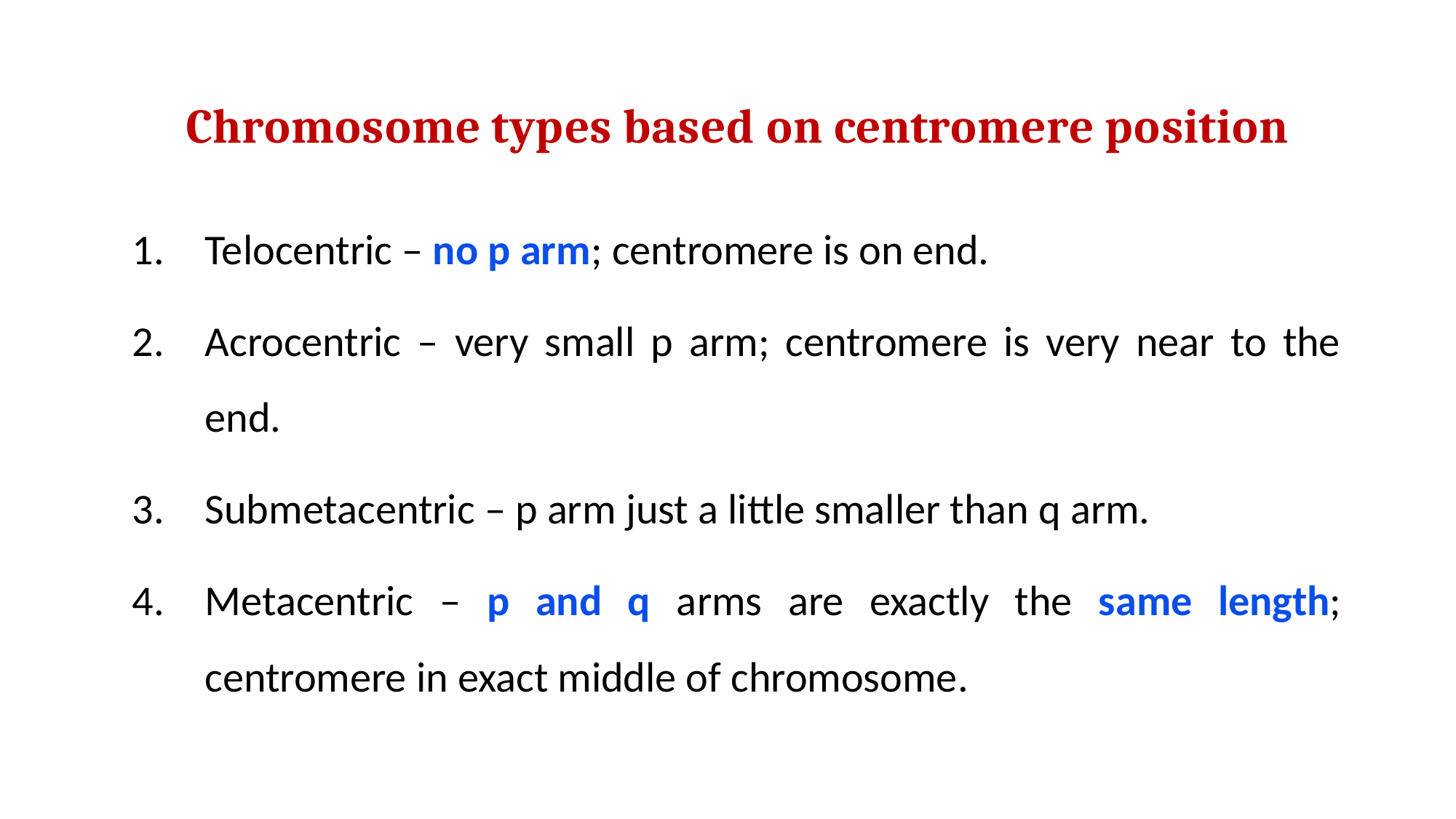

# Chromosome types based on centromere position
Telocentric – no p arm; centromere is on end.
Acrocentric – very small p arm; centromere is very near to the end.
Submetacentric – p arm just a little smaller than q arm.
Metacentric – p and q arms are exactly the same length; centromere in exact middle of chromosome.
6